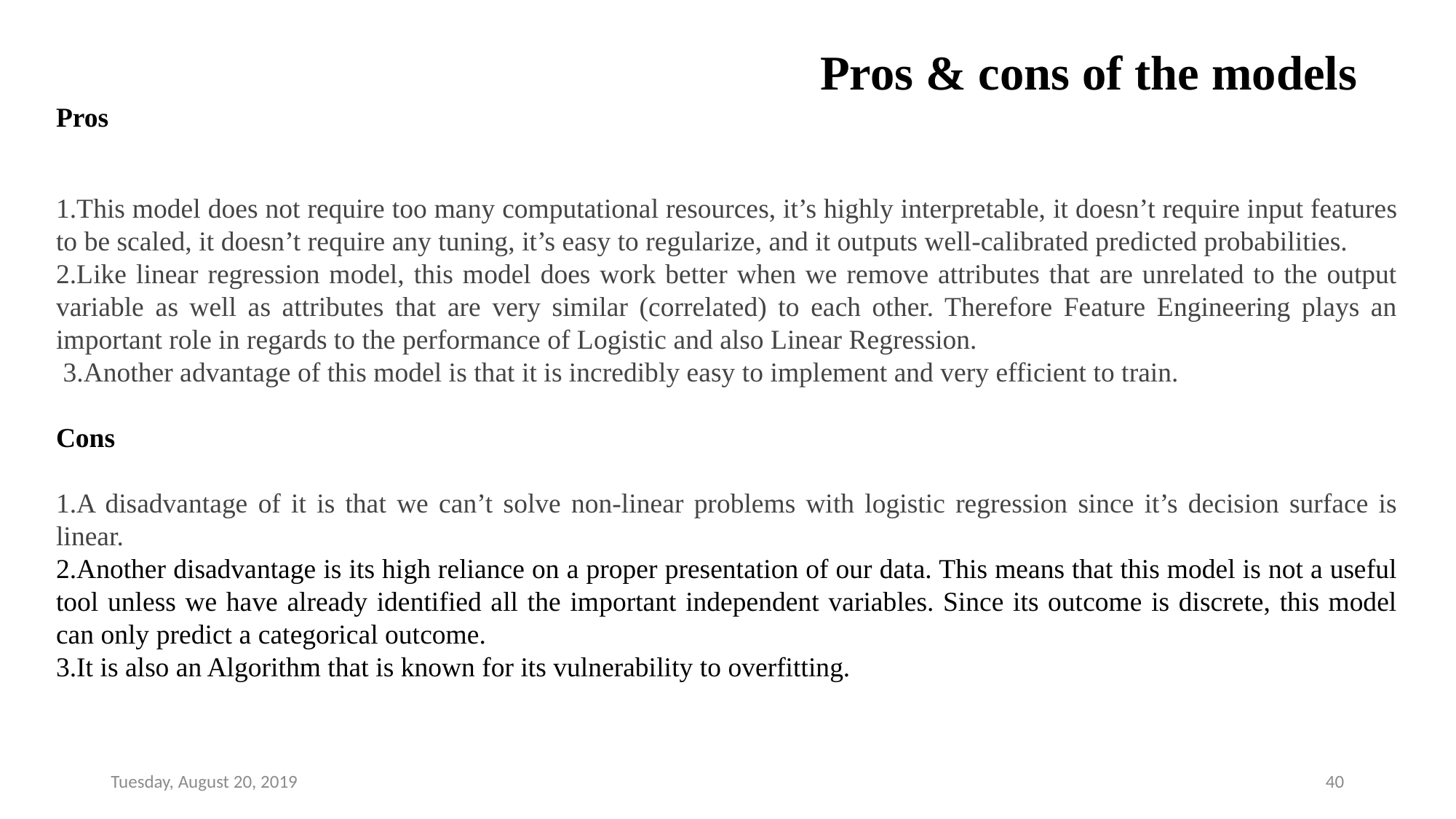

Pros & cons of the models
Pros

1.This model does not require too many computational resources, it’s highly interpretable, it doesn’t require input features to be scaled, it doesn’t require any tuning, it’s easy to regularize, and it outputs well-calibrated predicted probabilities.
2.Like linear regression model, this model does work better when we remove attributes that are unrelated to the output variable as well as attributes that are very similar (correlated) to each other. Therefore Feature Engineering plays an important role in regards to the performance of Logistic and also Linear Regression.
 3.Another advantage of this model is that it is incredibly easy to implement and very efficient to train.

Cons

1.A disadvantage of it is that we can’t solve non-linear problems with logistic regression since it’s decision surface is linear.
2.Another disadvantage is its high reliance on a proper presentation of our data. This means that this model is not a useful tool unless we have already identified all the important independent variables. Since its outcome is discrete, this model can only predict a categorical outcome.
3.It is also an Algorithm that is known for its vulnerability to overfitting.

Tuesday, August 20, 2019
40